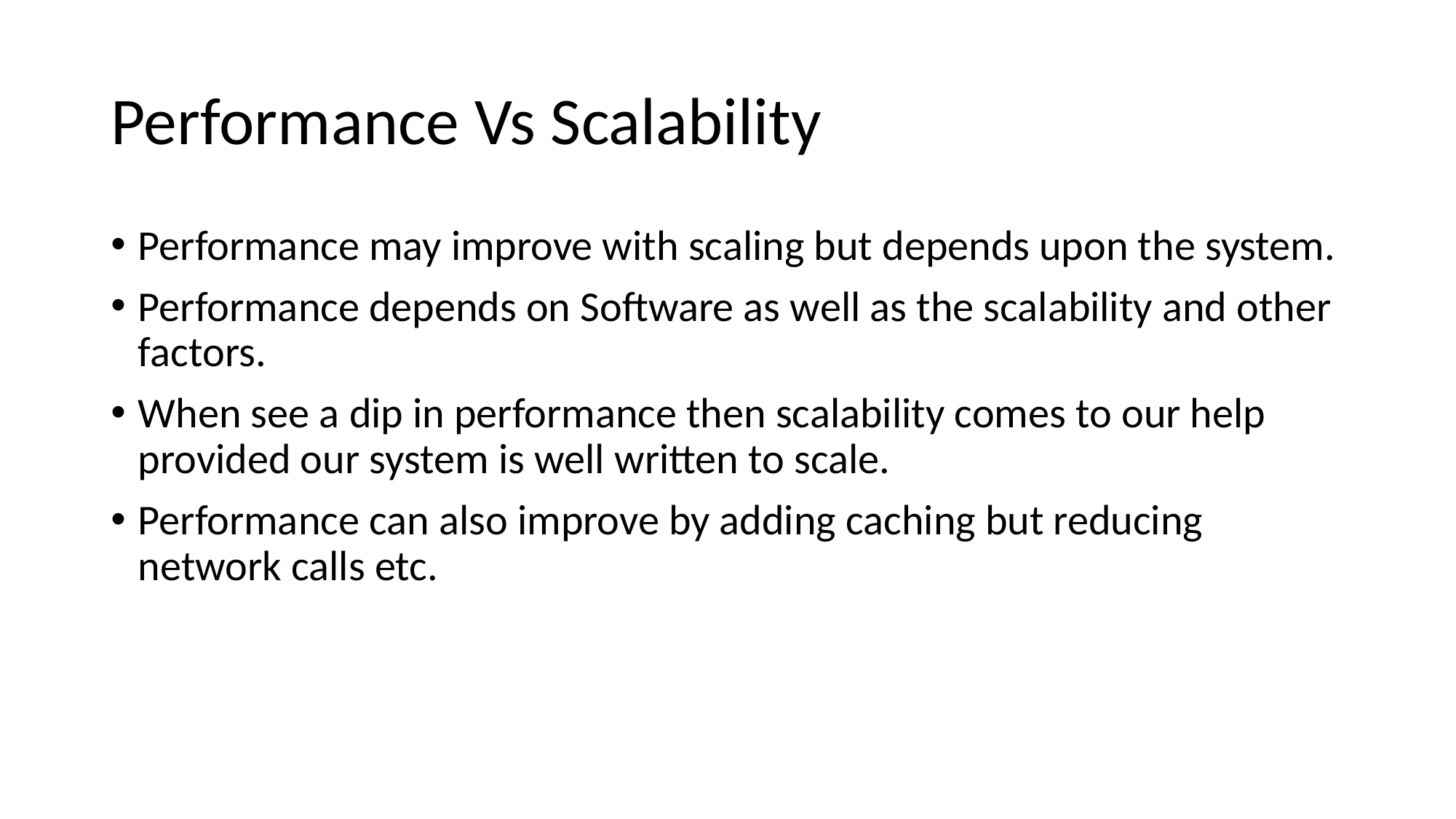

# Performance Vs Scalability
Performance may improve with scaling but depends upon the system.
Performance depends on Software as well as the scalability and other factors.
When see a dip in performance then scalability comes to our help provided our system is well written to scale.
Performance can also improve by adding caching but reducing network calls etc.